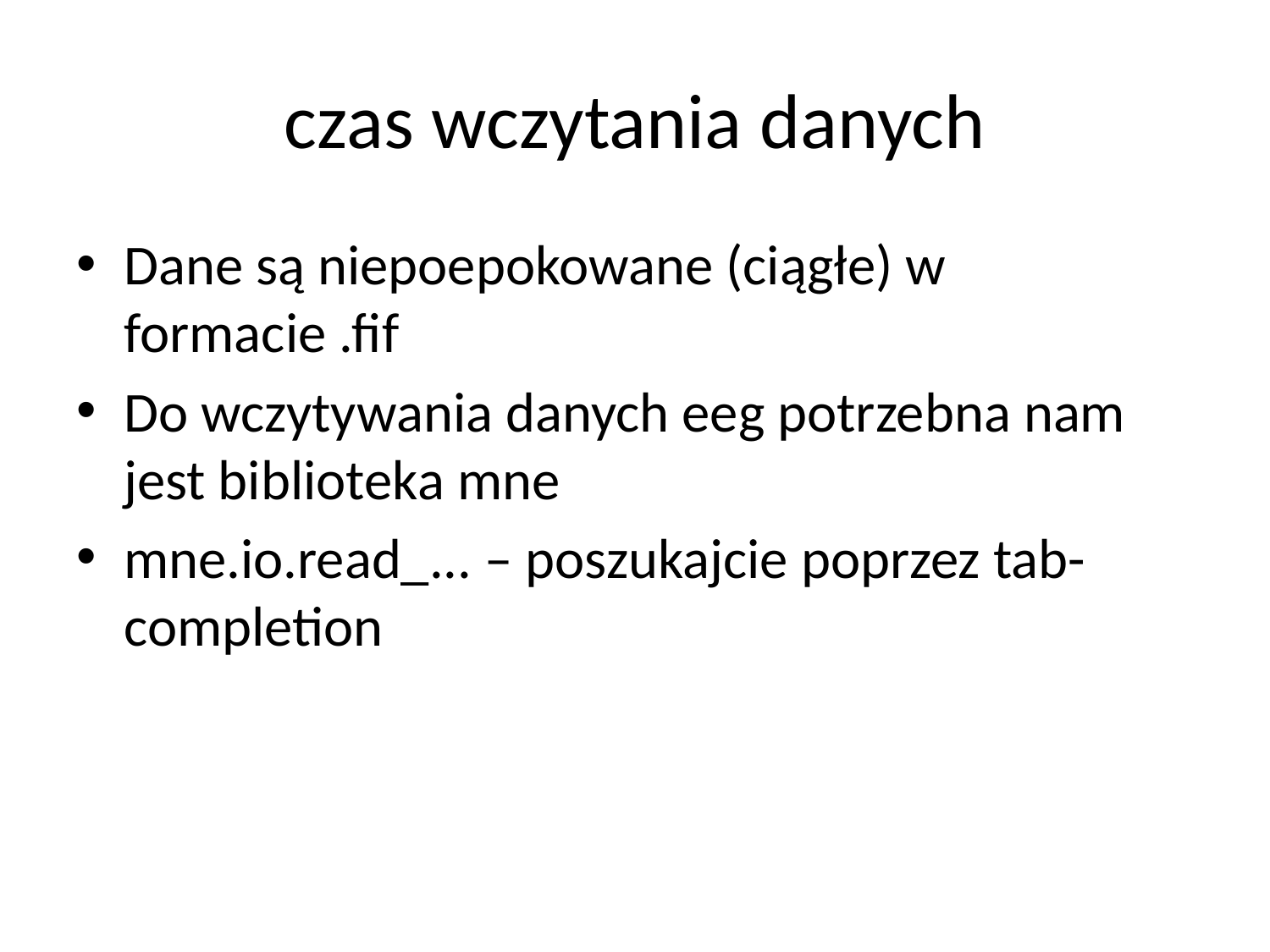

# czas wczytania danych
Dane są niepoepokowane (ciągłe) w formacie .fif
Do wczytywania danych eeg potrzebna nam jest biblioteka mne
mne.io.read_... – poszukajcie poprzez tab-completion